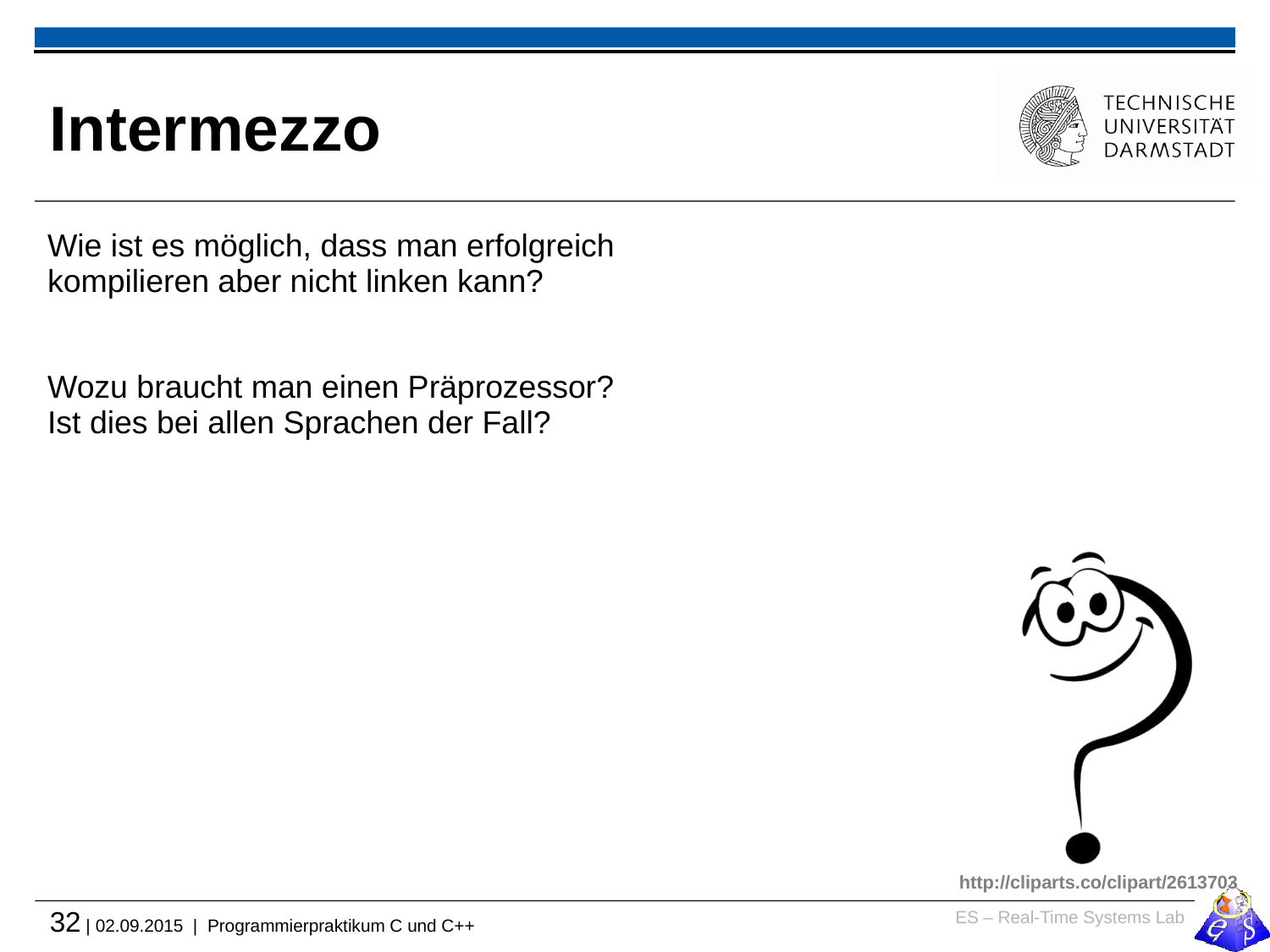

# Intermezzo
Wie ist es möglich, dass man erfolgreich kompilieren aber nicht linken kann?

Wozu braucht man einen Präprozessor?
Ist dies bei allen Sprachen der Fall?